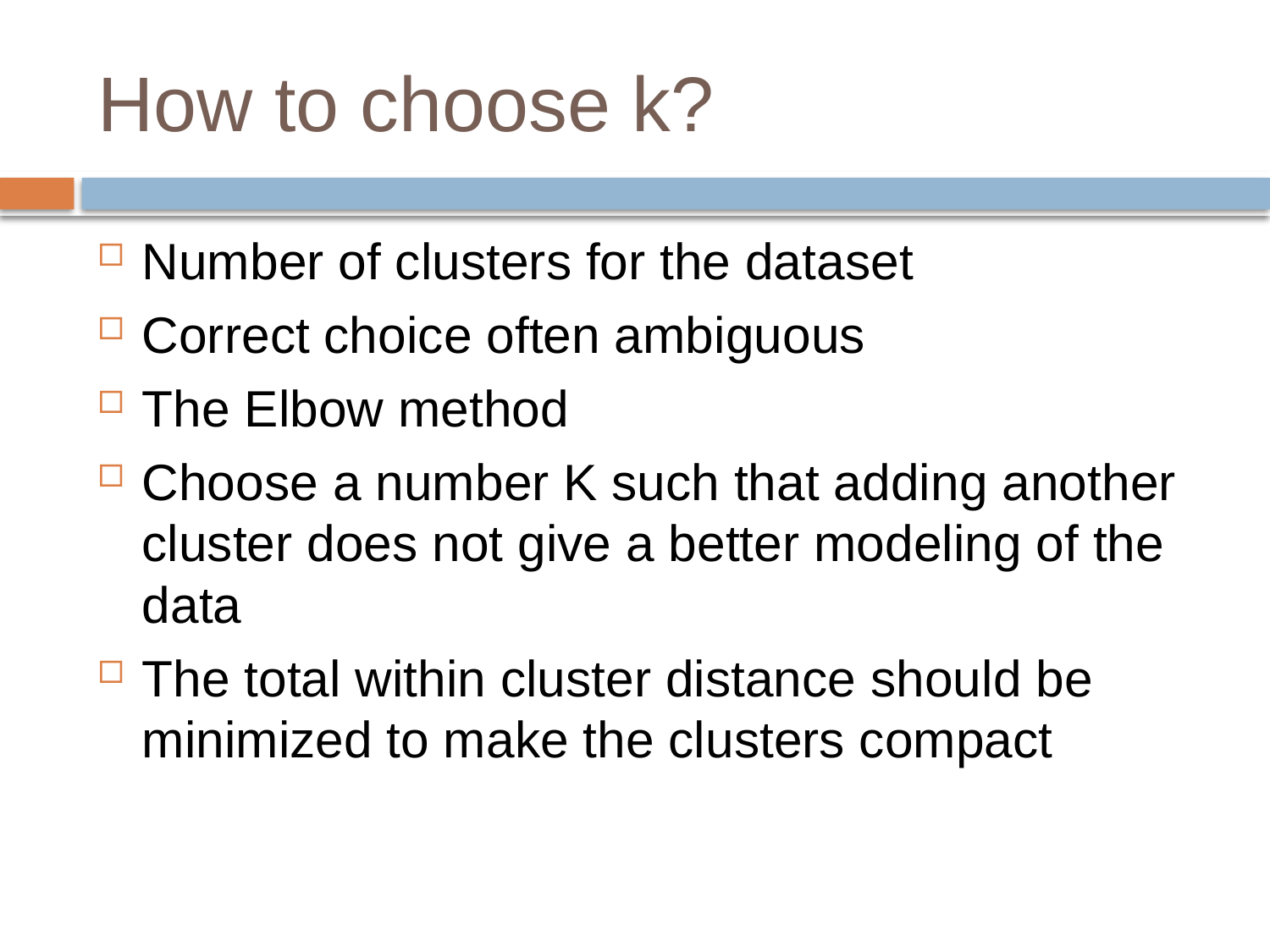

# How to choose k?
Number of clusters for the dataset
Correct choice often ambiguous
The Elbow method
Choose a number K such that adding another cluster does not give a better modeling of the data
The total within cluster distance should be minimized to make the clusters compact